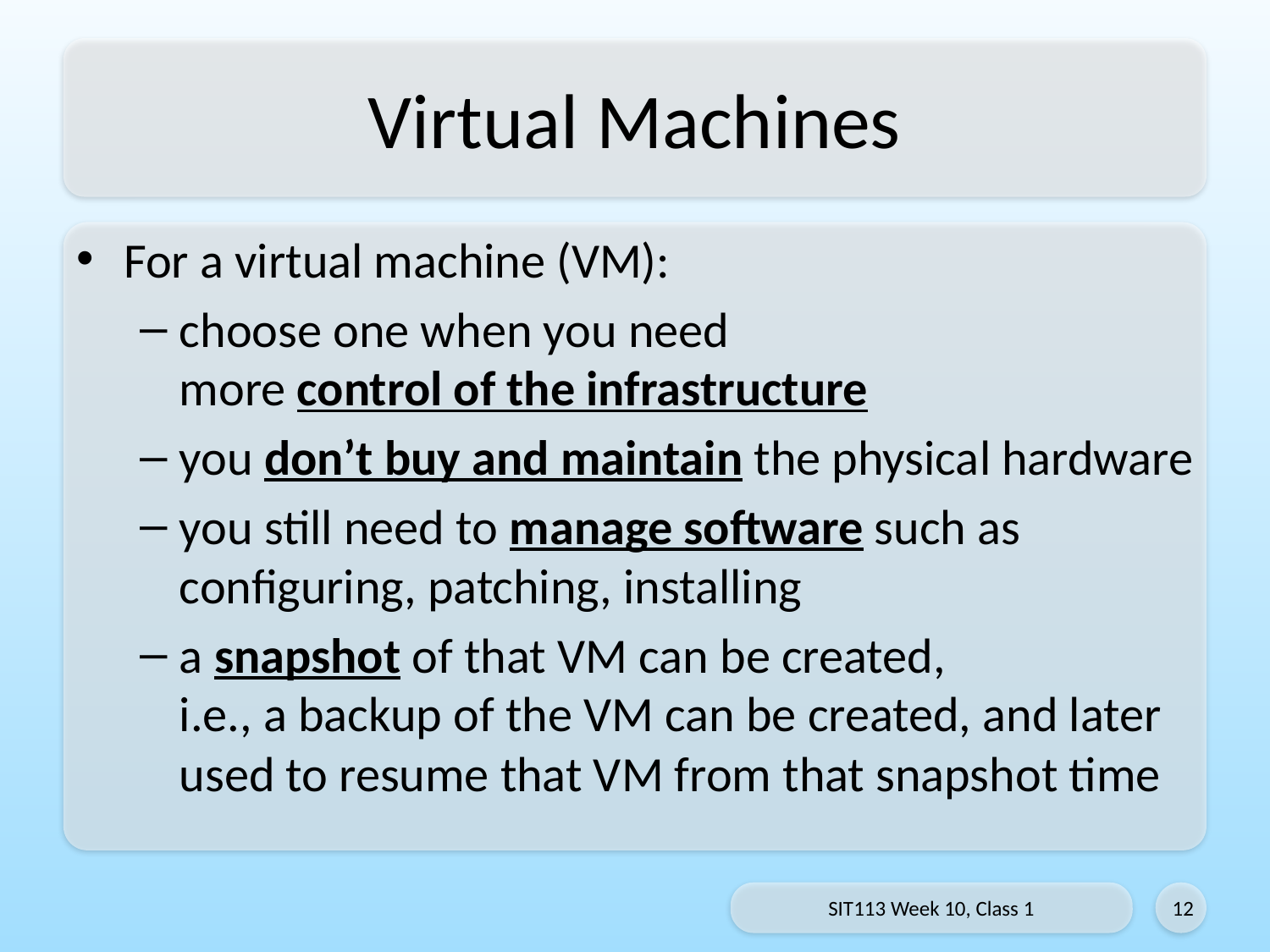

# Virtual Machines
For a virtual machine (VM):
choose one when you need
more control of the infrastructure
you don’t buy and maintain the physical hardware
you still need to manage software such as configuring, patching, installing
a snapshot of that VM can be created,
i.e., a backup of the VM can be created, and later used to resume that VM from that snapshot time
SIT113 Week 10, Class 1
12